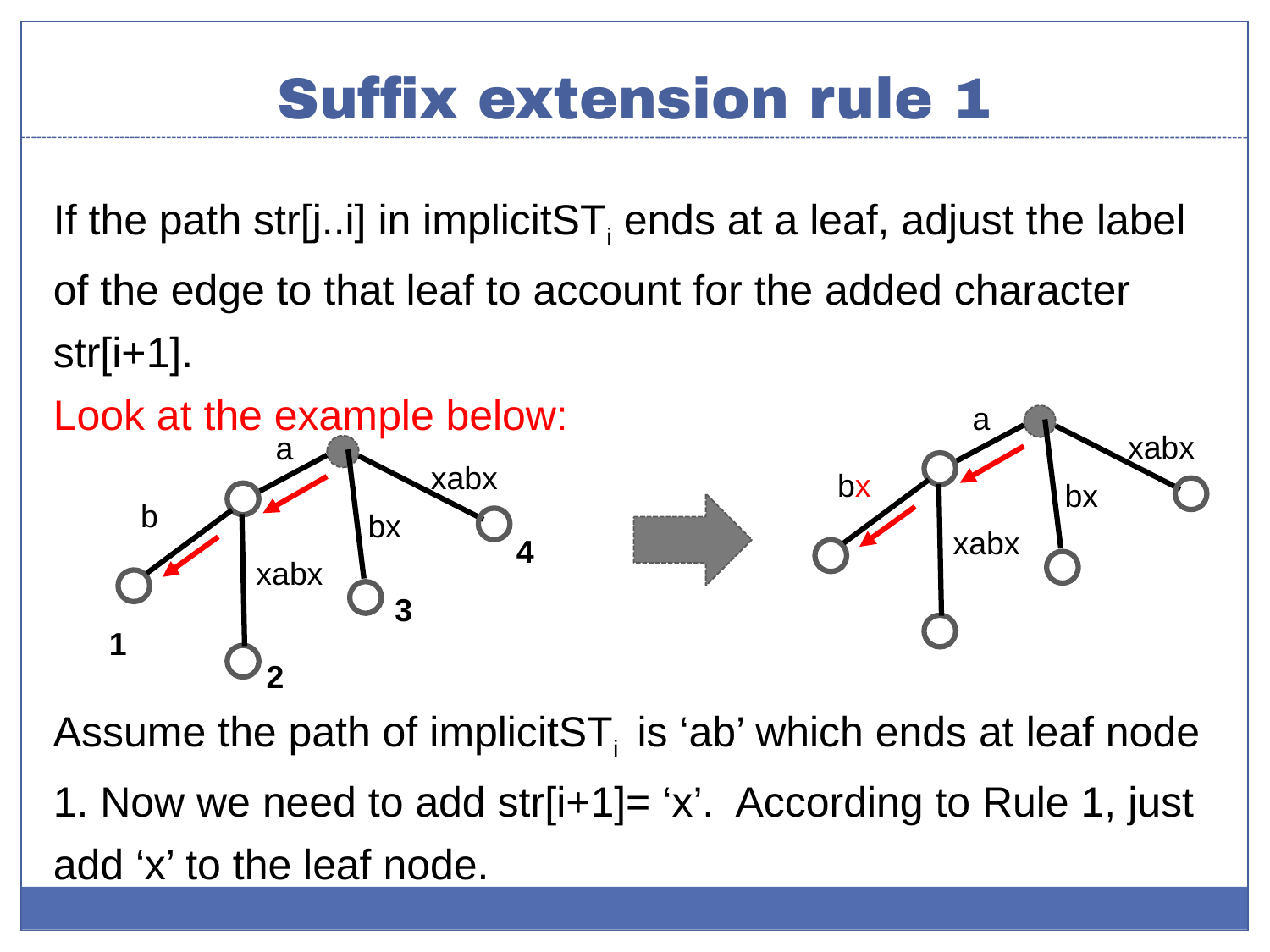

# Suffix extension rule 1
If the path str[j..i] in implicitSTi ends at a leaf, adjust the label of the edge to that leaf to account for the added character str[i+1].
Look at the example below:

Assume the path of implicitSTi  is ‘ab’ which ends at leaf node 1. Now we need to add str[i+1]= ‘x’.  According to Rule 1, just add ‘x’ to the leaf node.

a

xabx

bx
bx

xabx

a

xabx

b
bx

xabx

4
3
1
2